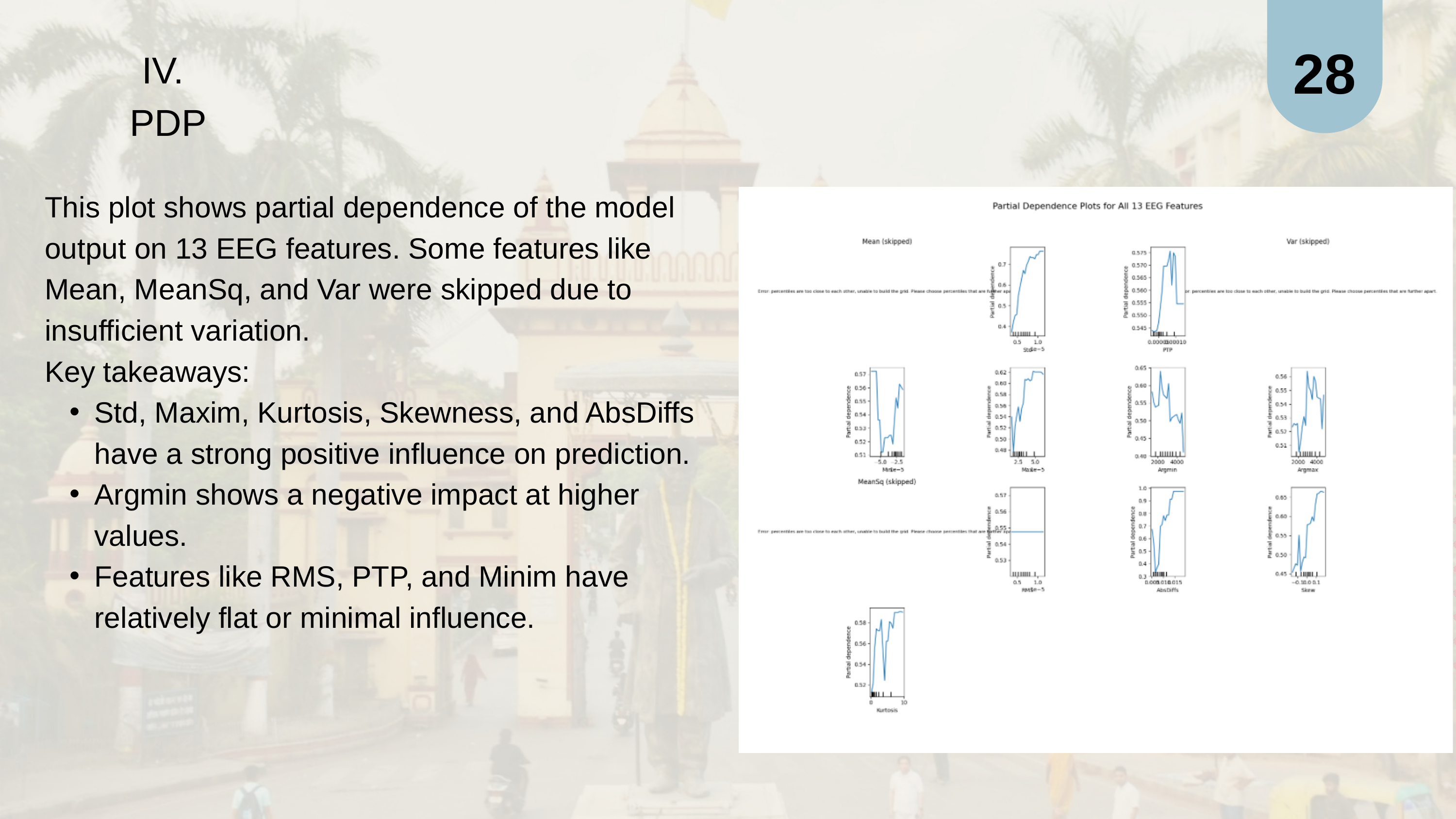

28
IV.  PDP
This plot shows partial dependence of the model output on 13 EEG features. Some features like Mean, MeanSq, and Var were skipped due to insufficient variation.
Key takeaways:
Std, Maxim, Kurtosis, Skewness, and AbsDiffs have a strong positive influence on prediction.
Argmin shows a negative impact at higher values.
Features like RMS, PTP, and Minim have relatively flat or minimal influence.